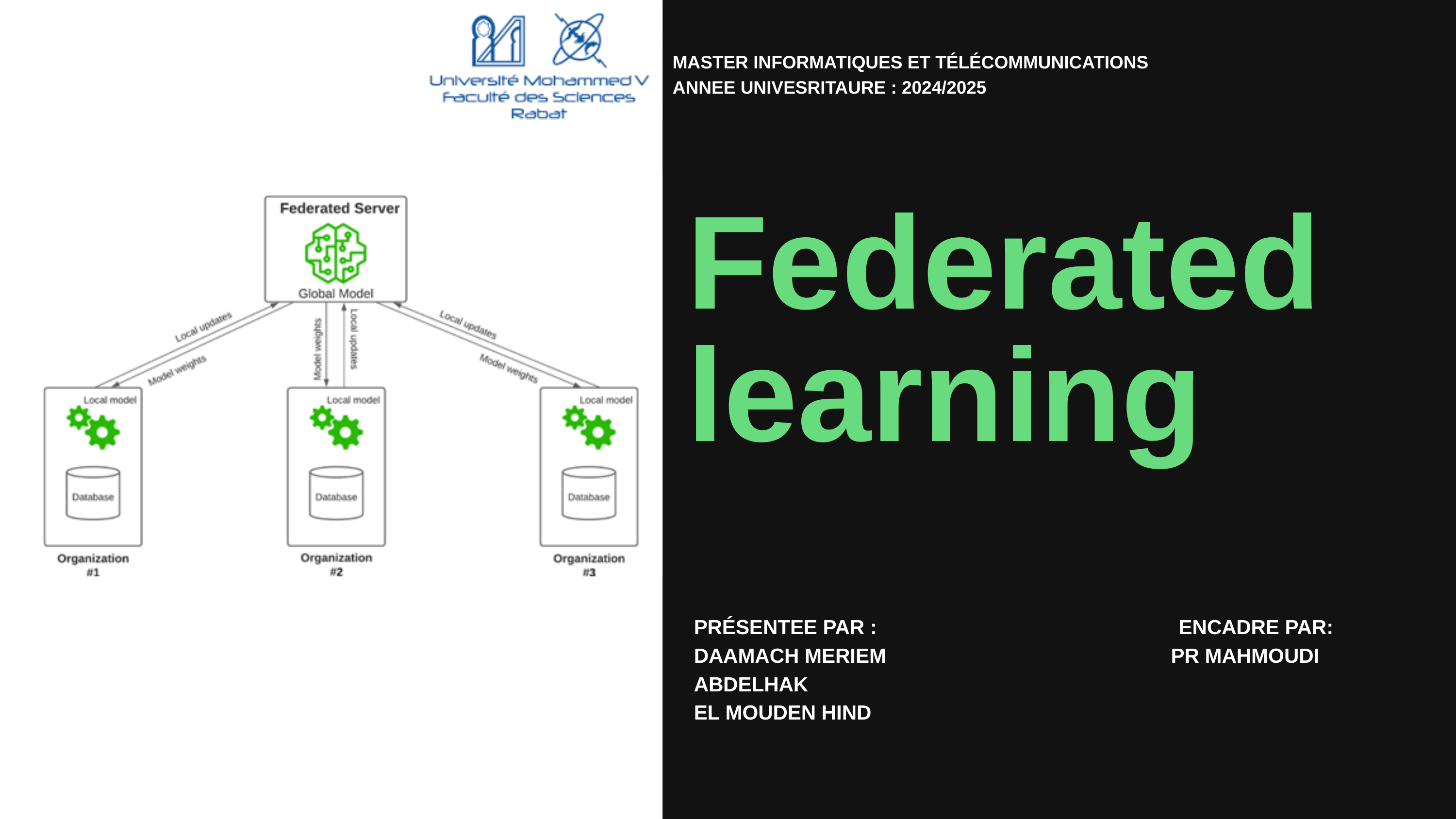

MASTER INFORMATIQUES ET TÉLÉCOMMUNICATIONS
ANNEE UNIVESRITAURE : 2024/2025

Federated learning

PRÉSENTEE PAR :                                                     ENCADRE PAR:
DAAMACH MERIEM                                                  PR MAHMOUDI ABDELHAK
EL MOUDEN HIND